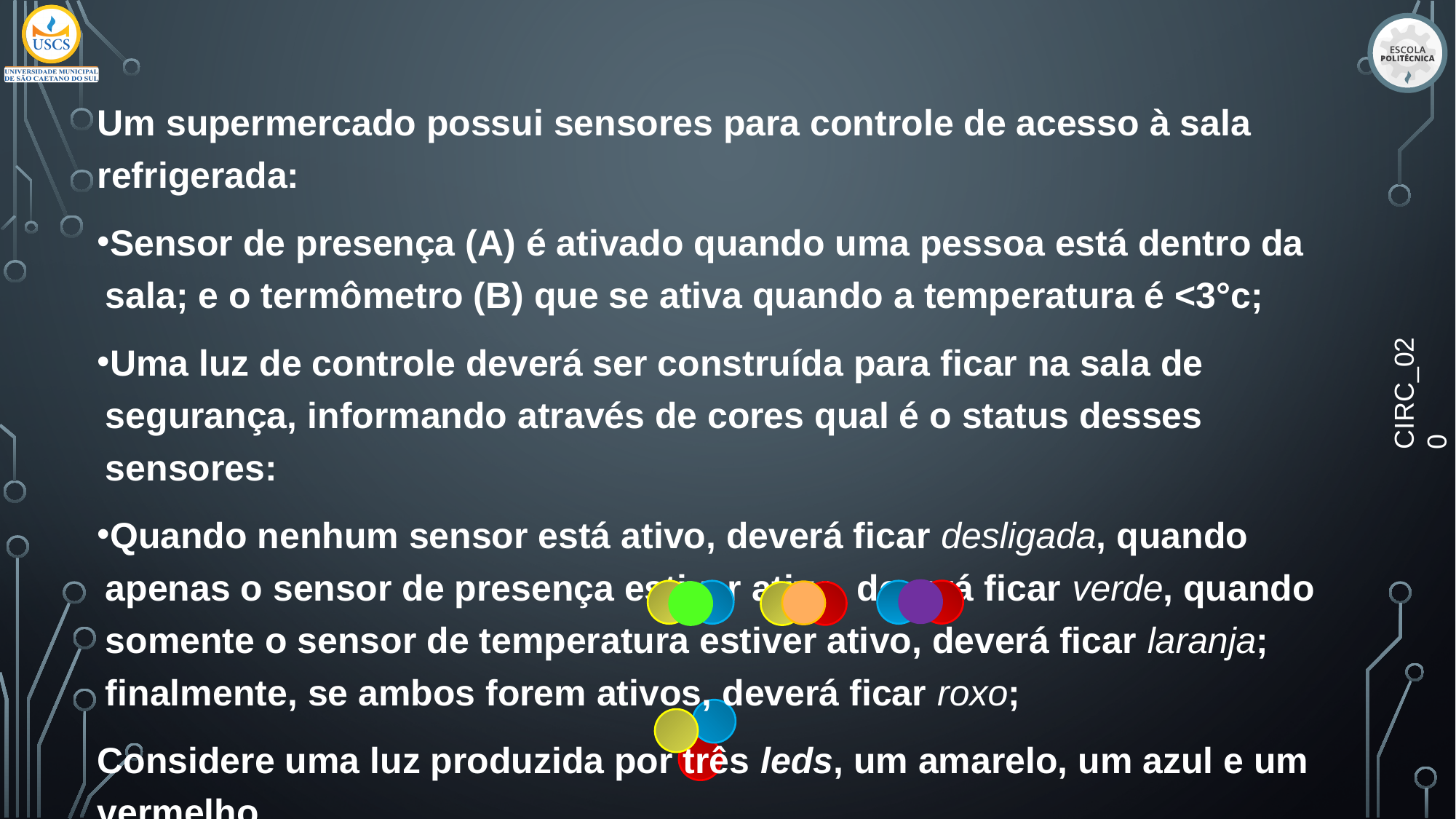

Um supermercado possui sensores para controle de acesso à sala refrigerada:
Sensor de presença (A) é ativado quando uma pessoa está dentro da sala; e o termômetro (B) que se ativa quando a temperatura é <3°c;
Uma luz de controle deverá ser construída para ficar na sala de segurança, informando através de cores qual é o status desses sensores:
Quando nenhum sensor está ativo, deverá ficar desligada, quando apenas o sensor de presença estiver ativo, deverá ficar verde, quando somente o sensor de temperatura estiver ativo, deverá ficar laranja; finalmente, se ambos forem ativos, deverá ficar roxo;
Considere uma luz produzida por três leds, um amarelo, um azul e um vermelho.
CIRC_020